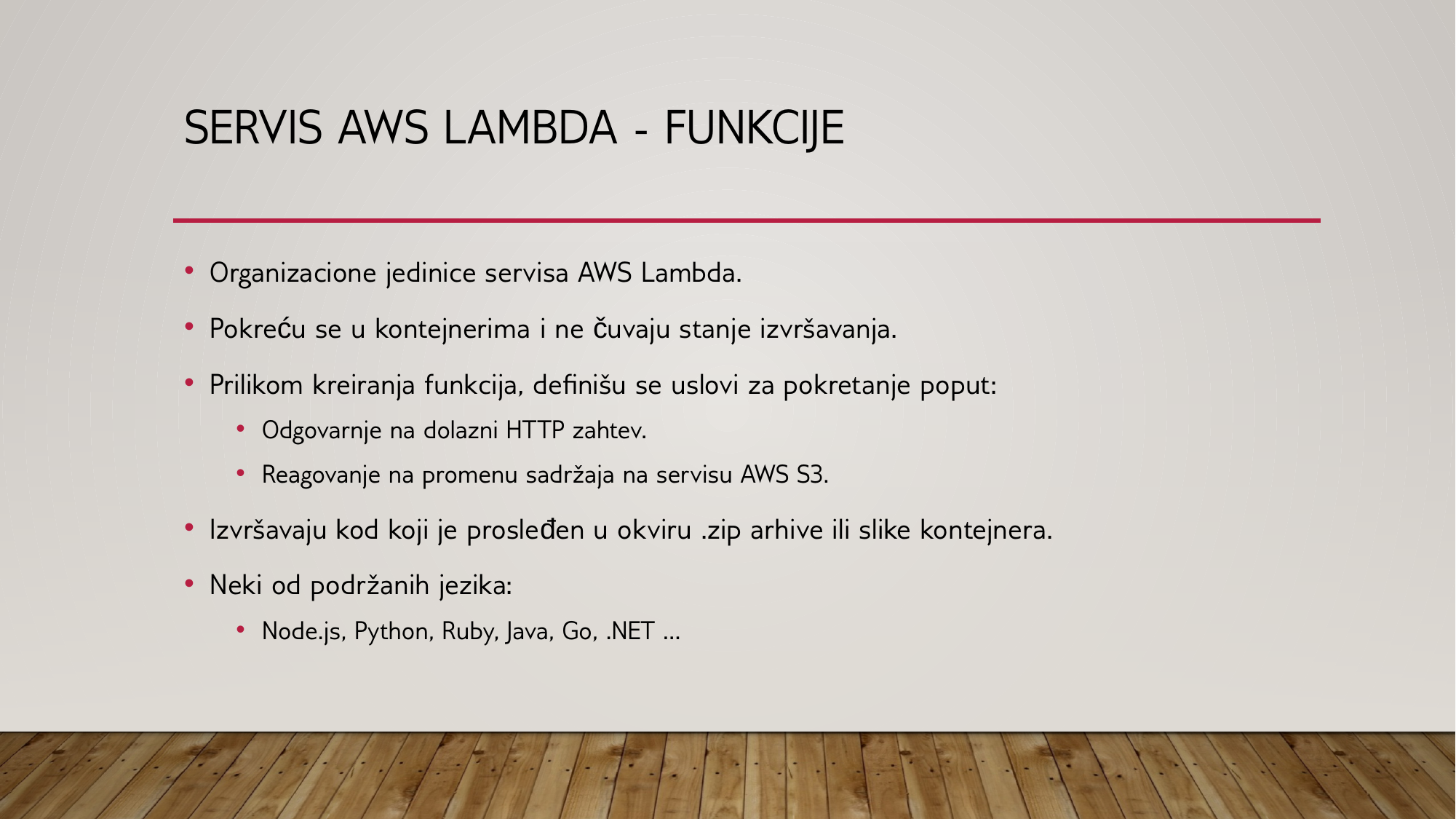

# Servis AWS Lambda - Funkcije
Organizacione jedinice servisa AWS Lambda.
Pokreću se u kontejnerima i ne čuvaju stanje izvršavanja.
Prilikom kreiranja funkcija, definišu se uslovi za pokretanje poput:
Odgovarnje na dolazni HTTP zahtev.
Reagovanje na promenu sadržaja na servisu AWS S3.
Izvršavaju kod koji je prosleđen u okviru .zip arhive ili slike kontejnera.
Neki od podržanih jezika:
Node.js, Python, Ruby, Java, Go, .NET …